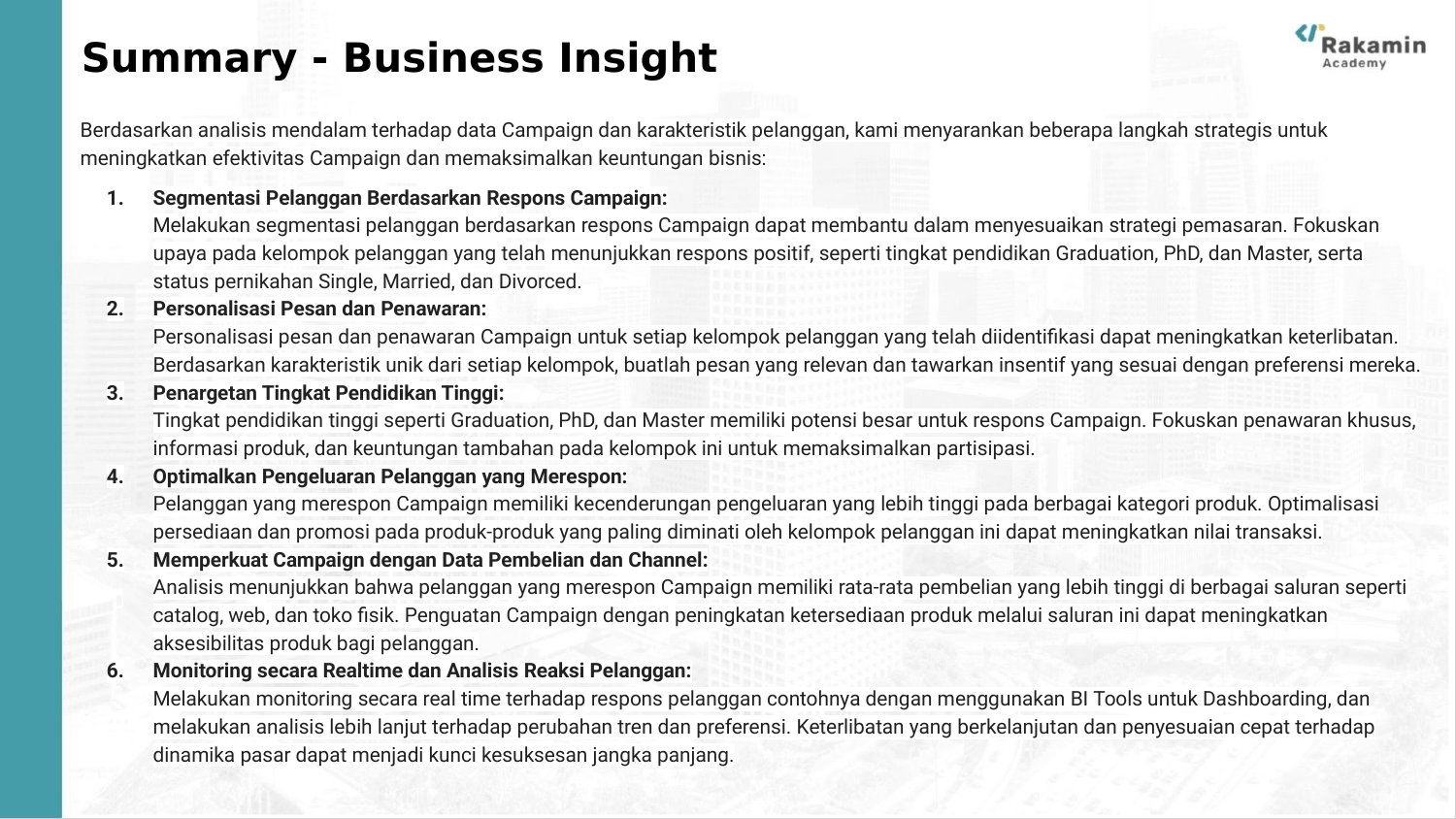

# Summary - Business Insight
Berdasarkan analisis mendalam terhadap data Campaign dan karakteristik pelanggan, kami menyarankan beberapa langkah strategis untuk meningkatkan efektivitas Campaign dan memaksimalkan keuntungan bisnis:
Segmentasi Pelanggan Berdasarkan Respons Campaign:
Melakukan segmentasi pelanggan berdasarkan respons Campaign dapat membantu dalam menyesuaikan strategi pemasaran. Fokuskan upaya pada kelompok pelanggan yang telah menunjukkan respons positif, seperti tingkat pendidikan Graduation, PhD, dan Master, serta status pernikahan Single, Married, dan Divorced.
Personalisasi Pesan dan Penawaran:
Personalisasi pesan dan penawaran Campaign untuk setiap kelompok pelanggan yang telah diidentifikasi dapat meningkatkan keterlibatan. Berdasarkan karakteristik unik dari setiap kelompok, buatlah pesan yang relevan dan tawarkan insentif yang sesuai dengan preferensi mereka.
Penargetan Tingkat Pendidikan Tinggi:
Tingkat pendidikan tinggi seperti Graduation, PhD, dan Master memiliki potensi besar untuk respons Campaign. Fokuskan penawaran khusus, informasi produk, dan keuntungan tambahan pada kelompok ini untuk memaksimalkan partisipasi.
Optimalkan Pengeluaran Pelanggan yang Merespon:
Pelanggan yang merespon Campaign memiliki kecenderungan pengeluaran yang lebih tinggi pada berbagai kategori produk. Optimalisasi persediaan dan promosi pada produk-produk yang paling diminati oleh kelompok pelanggan ini dapat meningkatkan nilai transaksi.
Memperkuat Campaign dengan Data Pembelian dan Channel:
Analisis menunjukkan bahwa pelanggan yang merespon Campaign memiliki rata-rata pembelian yang lebih tinggi di berbagai saluran seperti catalog, web, dan toko fisik. Penguatan Campaign dengan peningkatan ketersediaan produk melalui saluran ini dapat meningkatkan aksesibilitas produk bagi pelanggan.
Monitoring secara Realtime dan Analisis Reaksi Pelanggan:
Melakukan monitoring secara real time terhadap respons pelanggan contohnya dengan menggunakan BI Tools untuk Dashboarding, dan melakukan analisis lebih lanjut terhadap perubahan tren dan preferensi. Keterlibatan yang berkelanjutan dan penyesuaian cepat terhadap dinamika pasar dapat menjadi kunci kesuksesan jangka panjang.